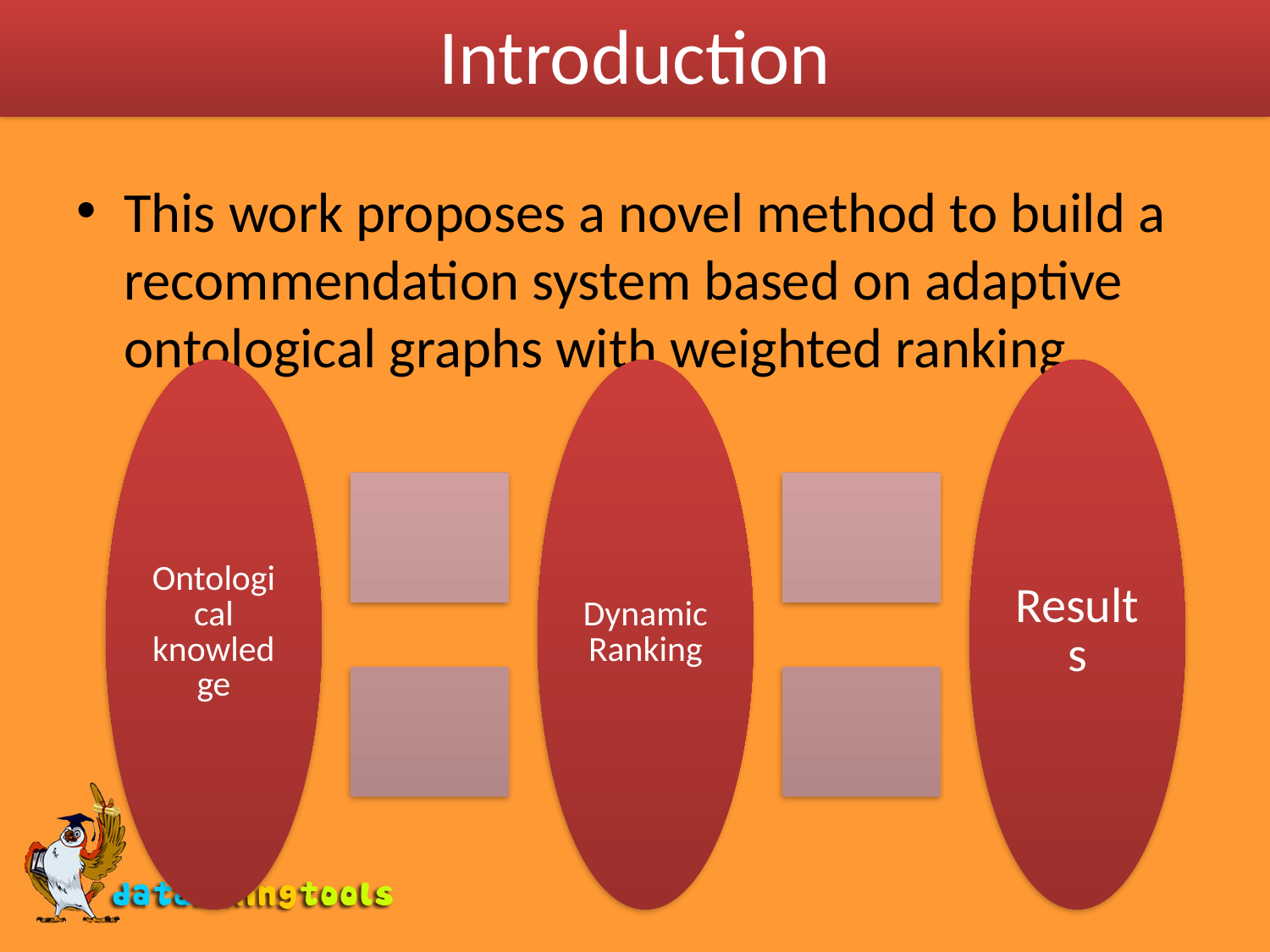

# Introduction
This work proposes a novel method to build a recommendation system based on adaptive ontological graphs with weighted ranking.
Ontological knowledge
Dynamic Ranking
Results